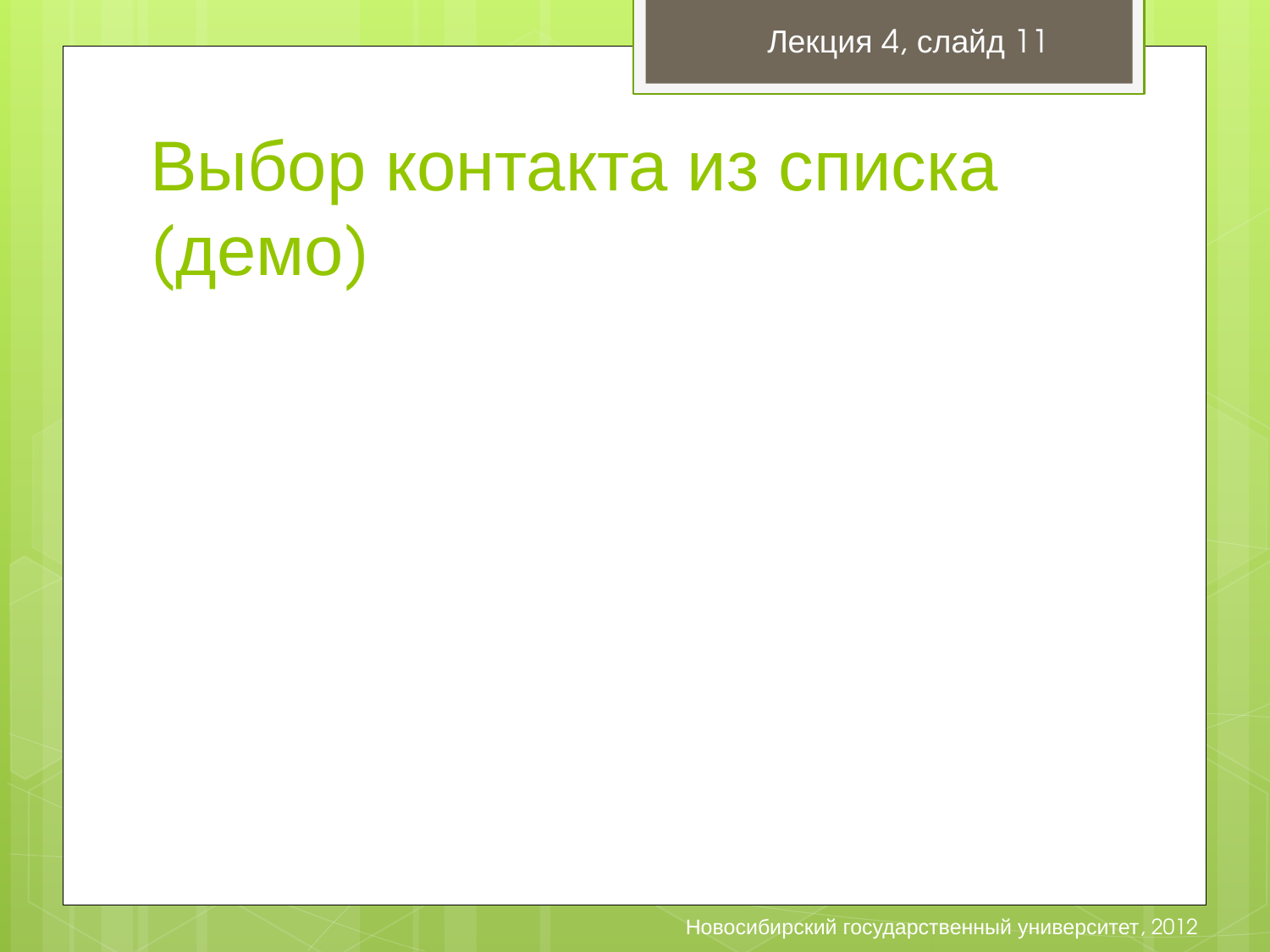

Лекция 4, слайд 11
# Выбор контакта из списка (демо)
Новосибирский государственный университет, 2012